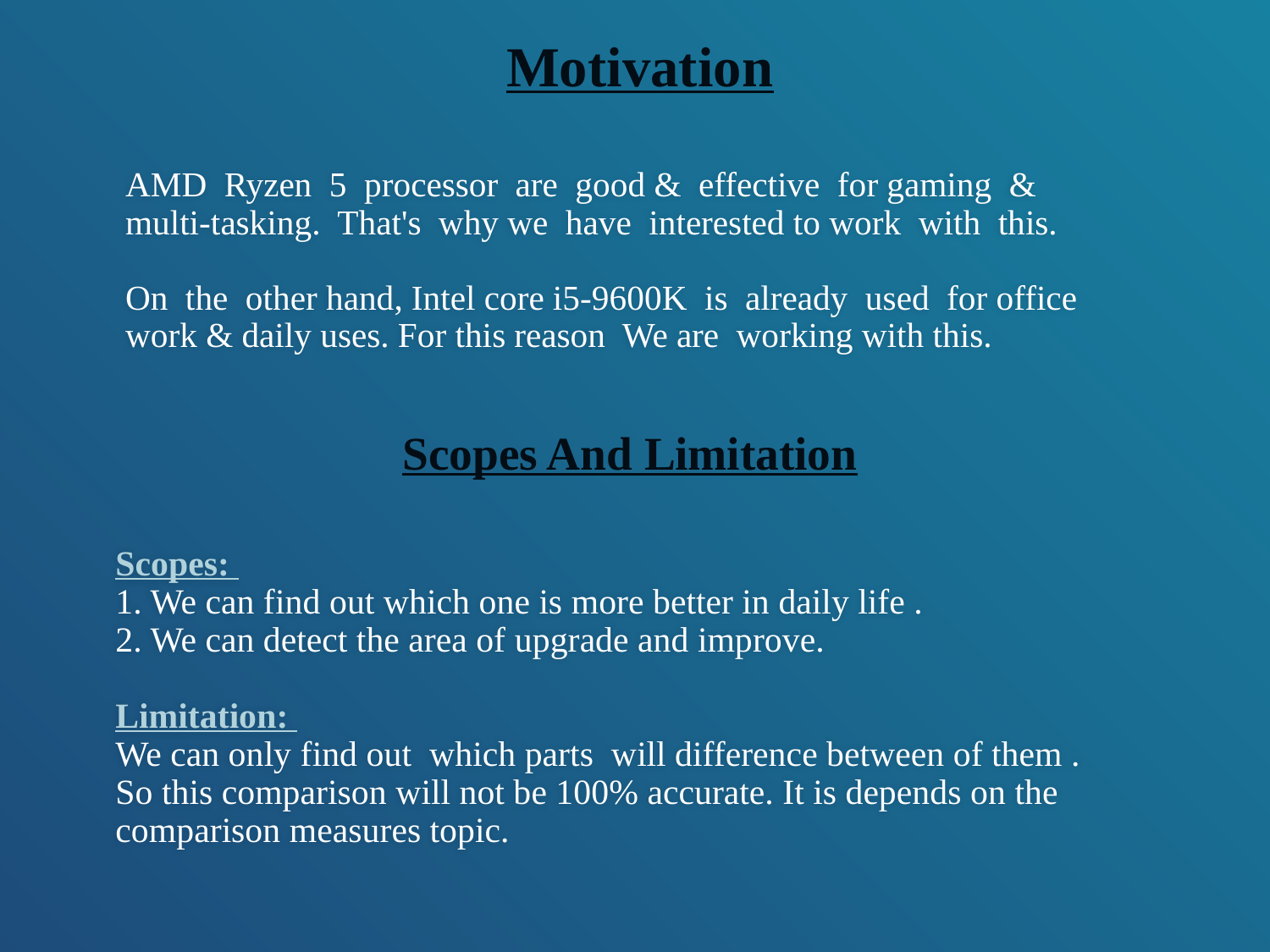

Motivation
# AMD  Ryzen  5  processor  are  good &  effective  for gaming  & multi-tasking.  That's  why we  have  interested to work  with  this. On  the  other hand, Intel core i5-9600K  is  already  used  for office work & daily uses. For this reason  We are  working with this.
Scopes And Limitation
Scopes:
1. We can find out which one is more better in daily life .
2. We can detect the area of upgrade and improve.
Limitation:
We can only find out  which parts  will difference between of them .
So this comparison will not be 100% accurate. It is depends on the comparison measures topic.